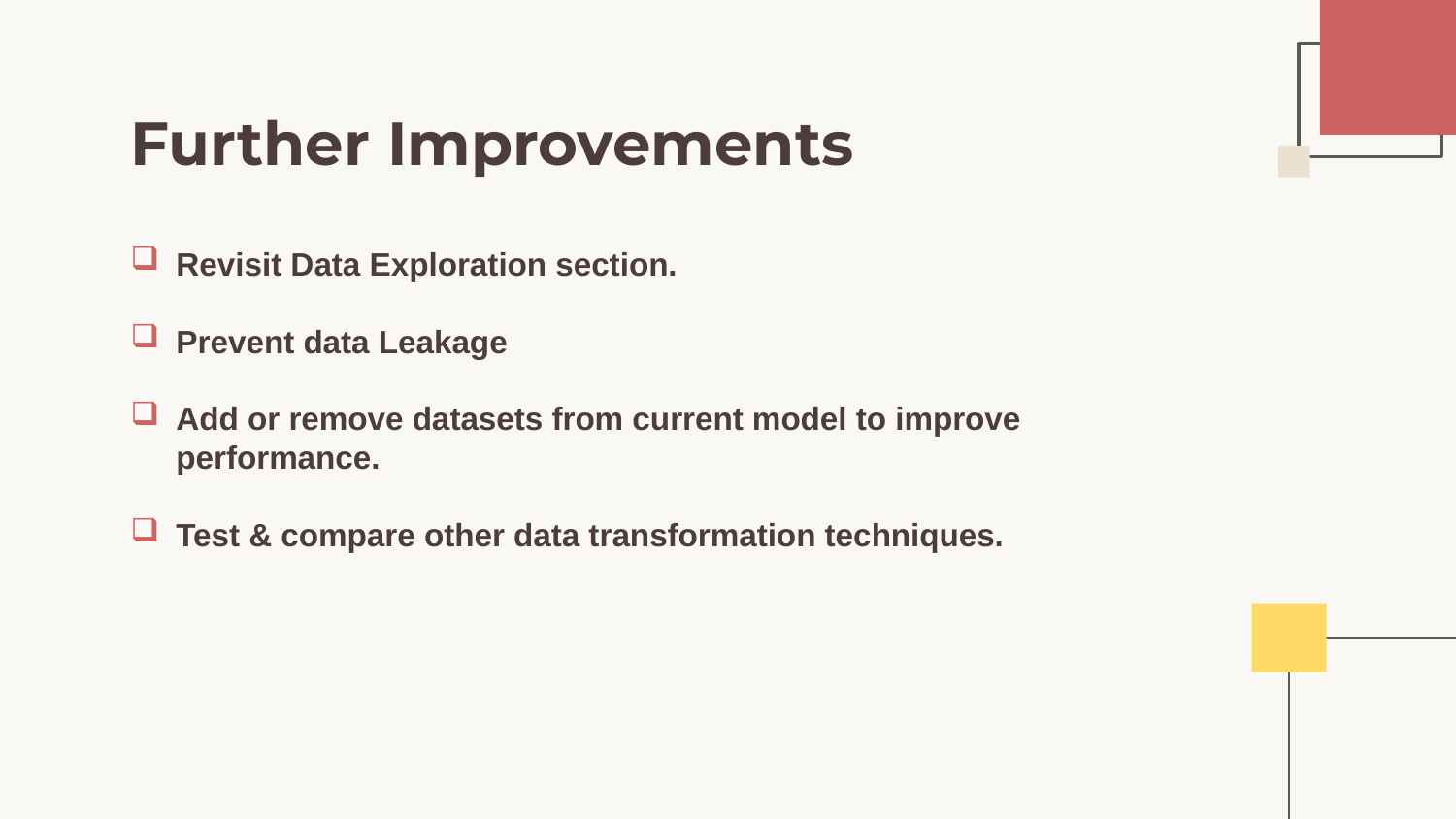

# Further Improvements
Revisit Data Exploration section.

Prevent data Leakage

Add or remove datasets from current model to improve performance.

Test & compare other data transformation techniques.